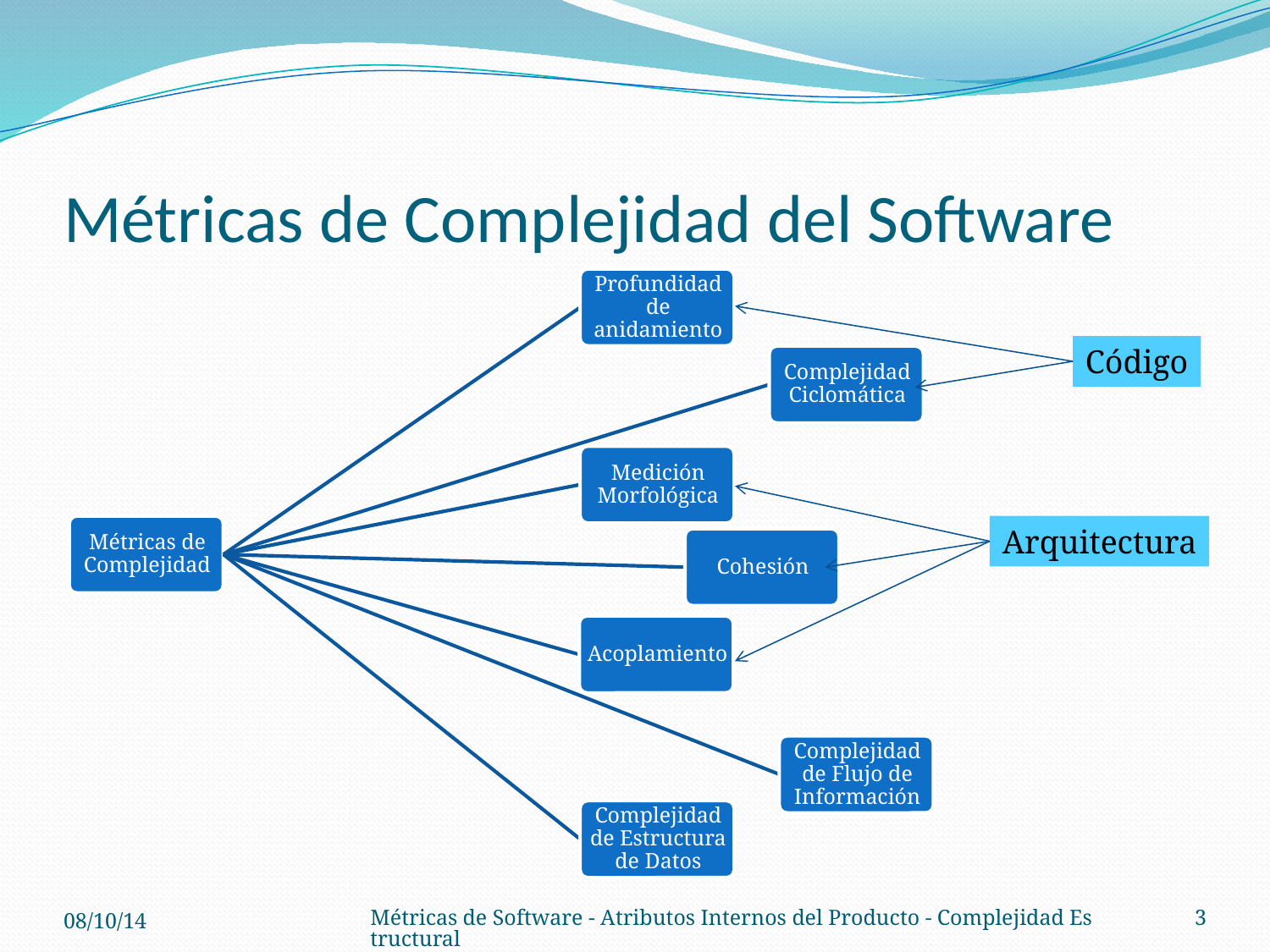

# Métricas de Complejidad del Software
Métricas de Complejidad

Profundidad de anidamiento

Complejidad Ciclomática

Medición Morfológica

Cohesión

Acoplamiento

Complejidad de Flujo de Información

Complejidad de Estructura de Datos
Código
Arquitectura
08/10/14
Métricas de Software - Atributos Internos del Producto - Complejidad Estructural
3